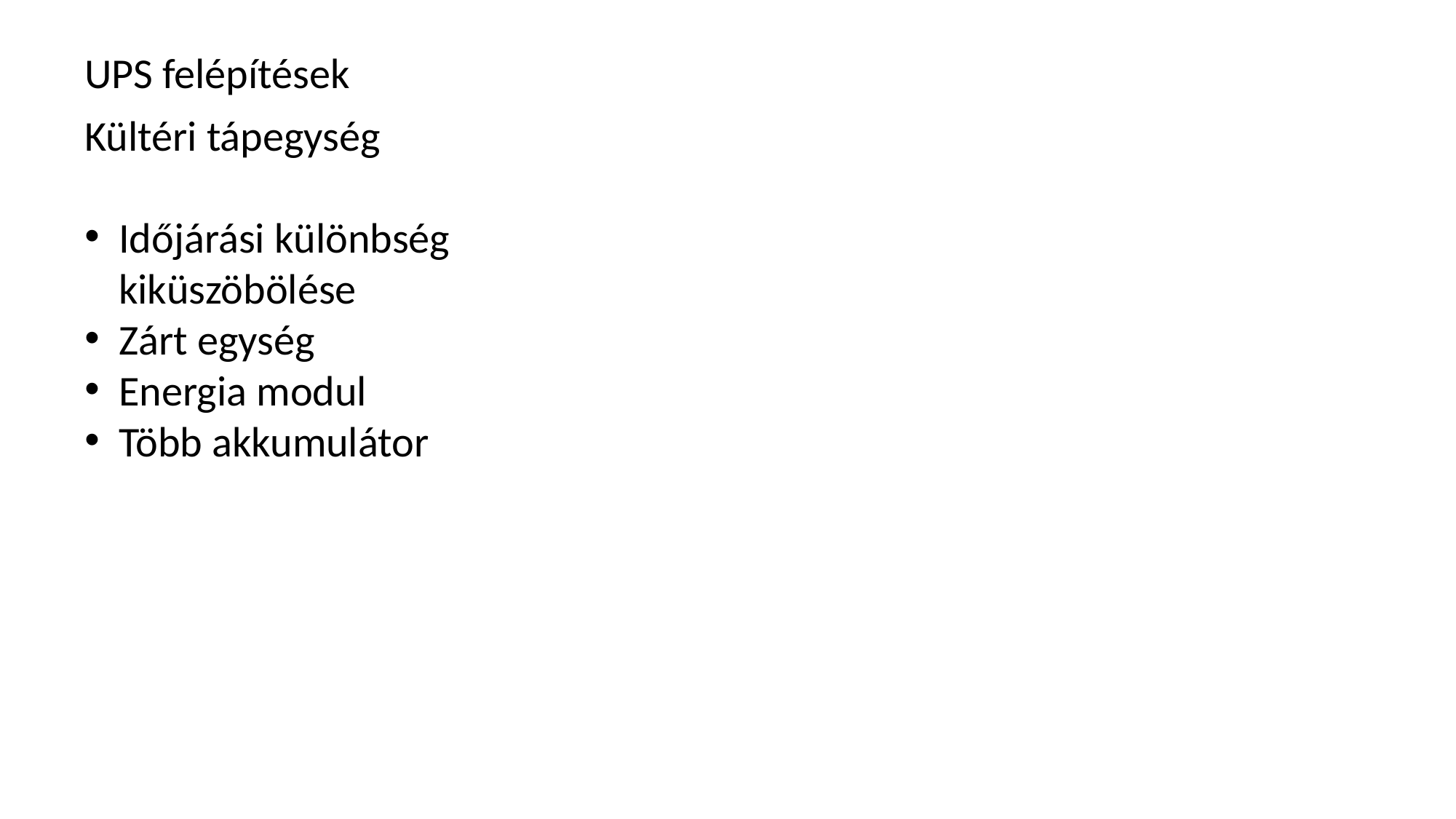

UPS felépítések
Kültéri tápegység

Időjárási különbség kiküszöbölése
Zárt egység
Energia modul
Több akkumulátor